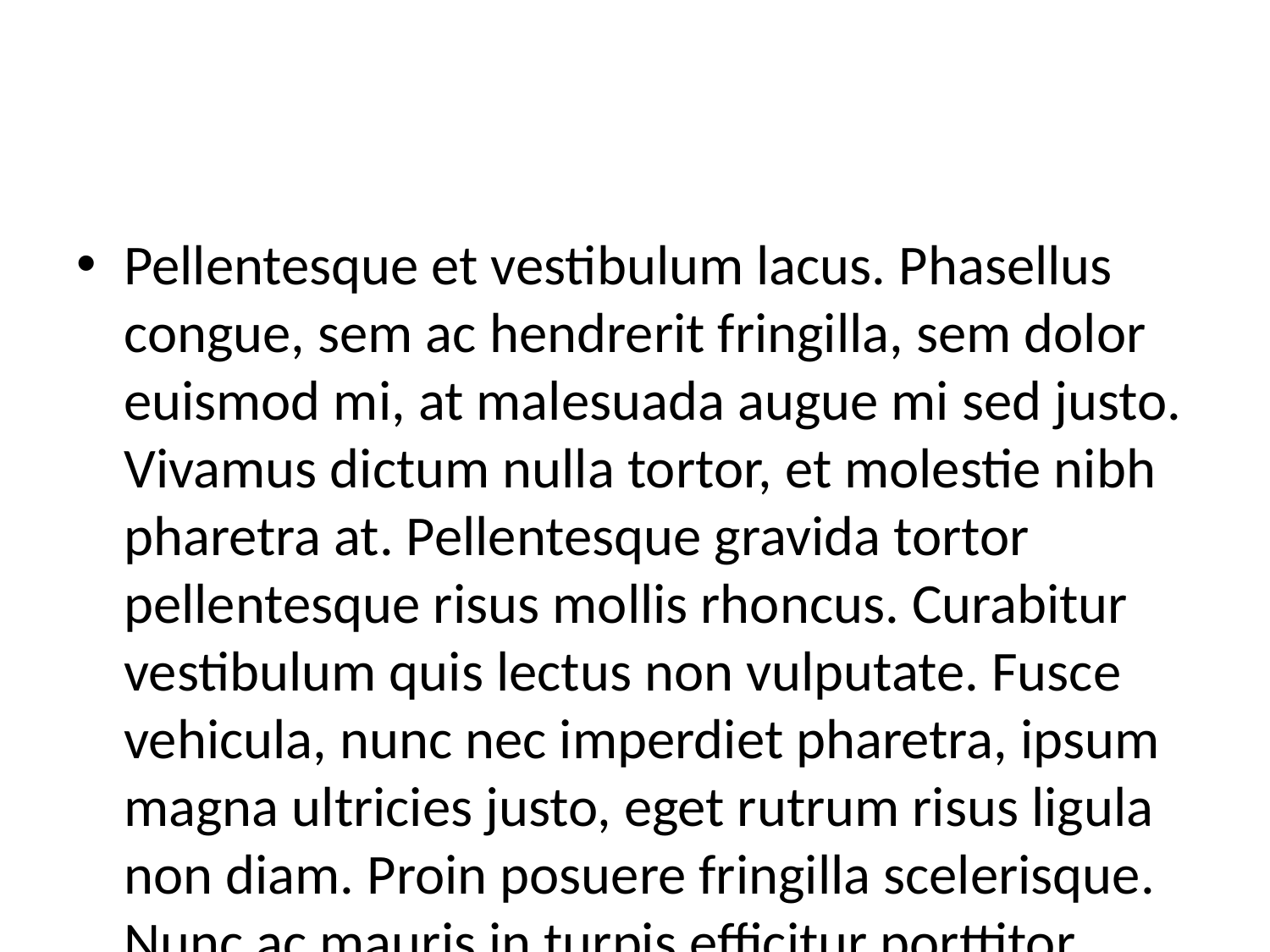

#
Pellentesque et vestibulum lacus. Phasellus congue, sem ac hendrerit fringilla, sem dolor euismod mi, at malesuada augue mi sed justo. Vivamus dictum nulla tortor, et molestie nibh pharetra at. Pellentesque gravida tortor pellentesque risus mollis rhoncus. Curabitur vestibulum quis lectus non vulputate. Fusce vehicula, nunc nec imperdiet pharetra, ipsum magna ultricies justo, eget rutrum risus ligula non diam. Proin posuere fringilla scelerisque. Nunc ac mauris in turpis efficitur porttitor. Proin iaculis nunc eu felis sodales, eu rutrum ligula congue. Curabitur sit amet eleifend ex, sit amet viverra ante. Nullam et nisi non felis cursus egestas quis quis nisi. Donec aliquam tellus in finibus maximus.